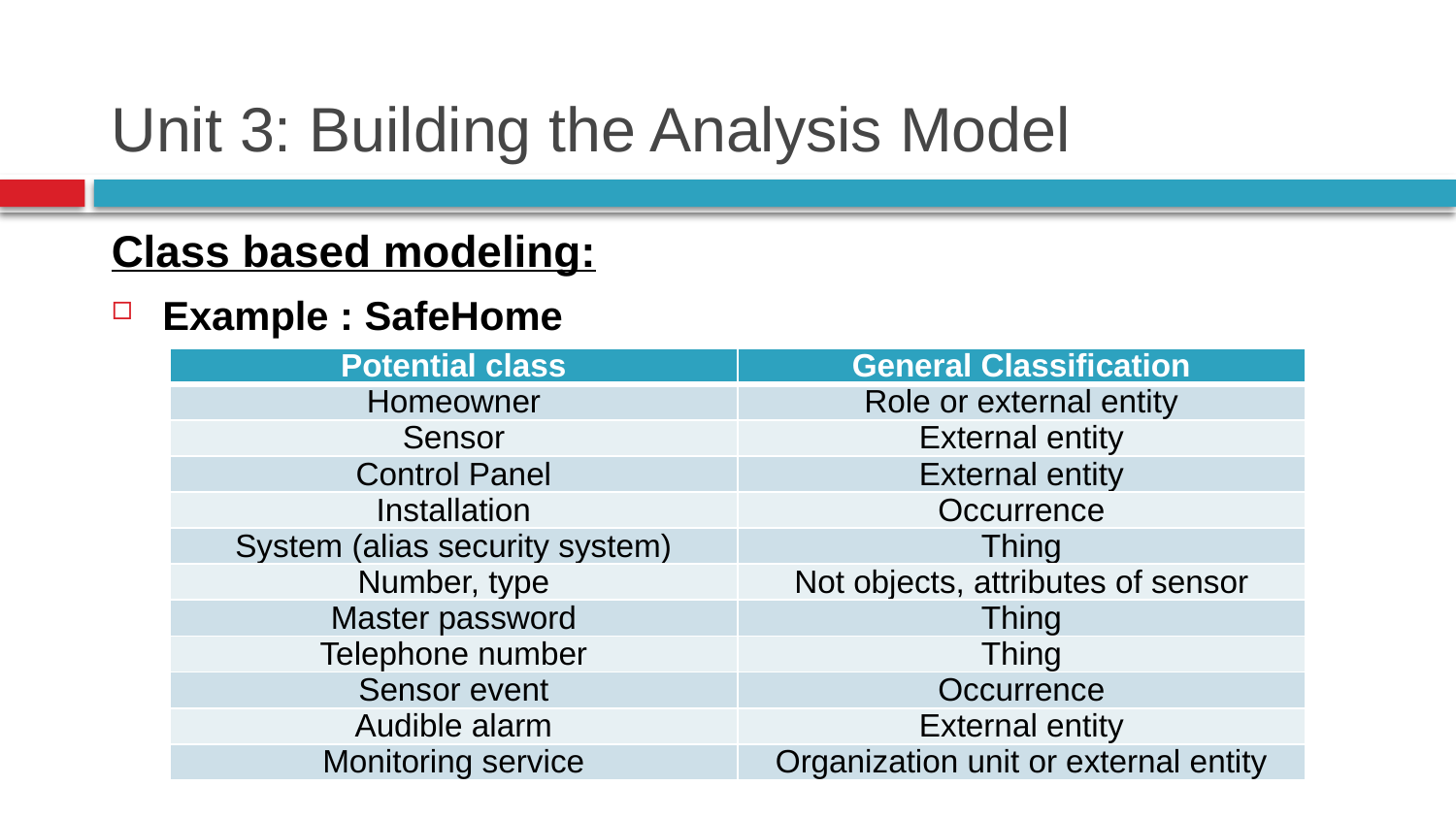

# Unit 3: Building the Analysis Model
Class based modeling:
Example : SafeHome

| Potential class | General Classification |
| --- | --- |
| Homeowner | Role or external entity |
| Sensor | External entity |
| Control Panel | External entity |
| Installation | Occurrence |
| System (alias security system) | Thing |
| Number, type | Not objects, attributes of sensor |
| Master password | Thing |
| Telephone number | Thing |
| Sensor event | Occurrence |
| Audible alarm | External entity |
| Monitoring service | Organization unit or external entity |